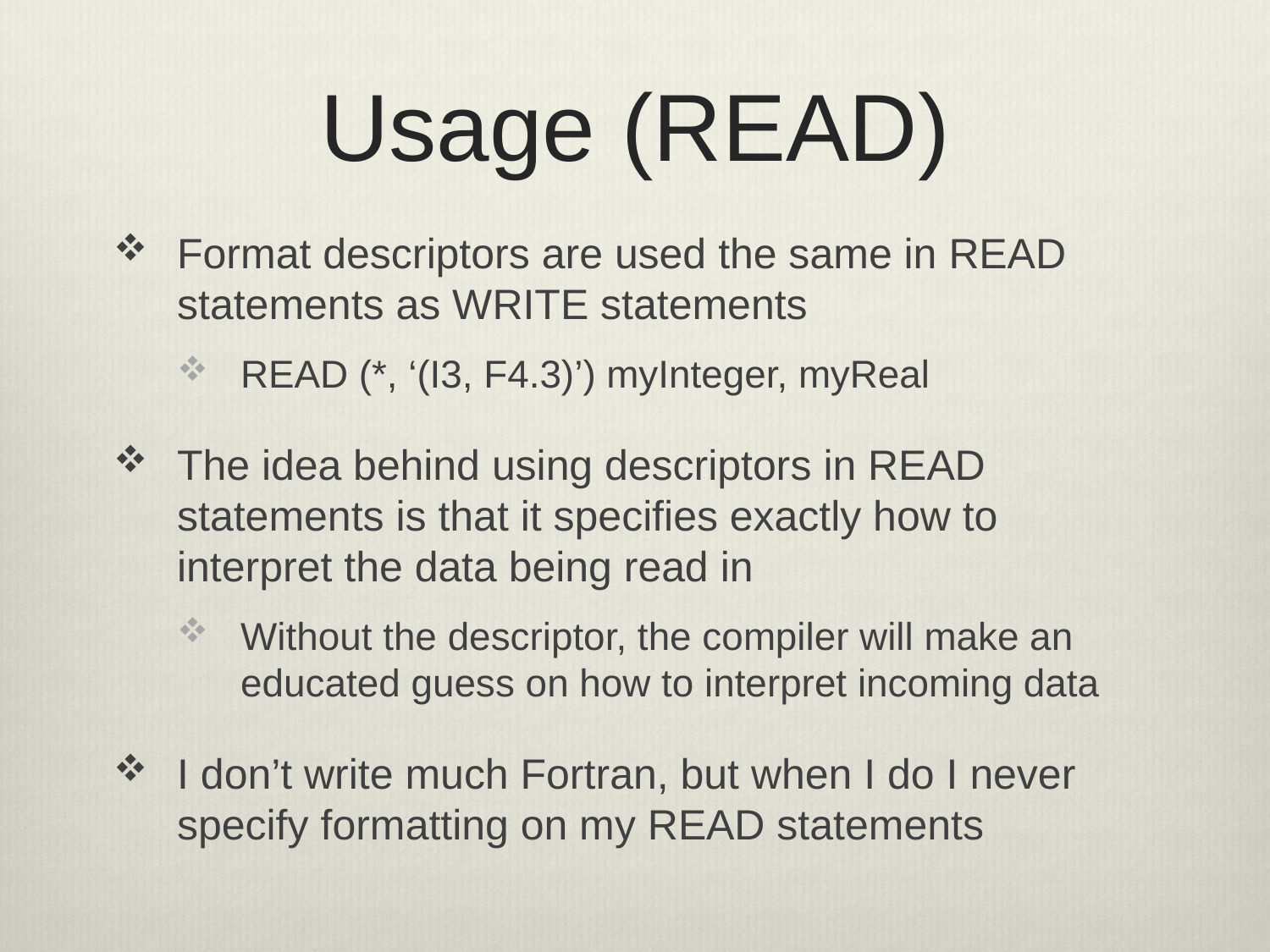

# Usage (READ)
Format descriptors are used the same in READ statements as WRITE statements
READ (*, ‘(I3, F4.3)’) myInteger, myReal
The idea behind using descriptors in READ statements is that it specifies exactly how to interpret the data being read in
Without the descriptor, the compiler will make an educated guess on how to interpret incoming data
I don’t write much Fortran, but when I do I never specify formatting on my READ statements